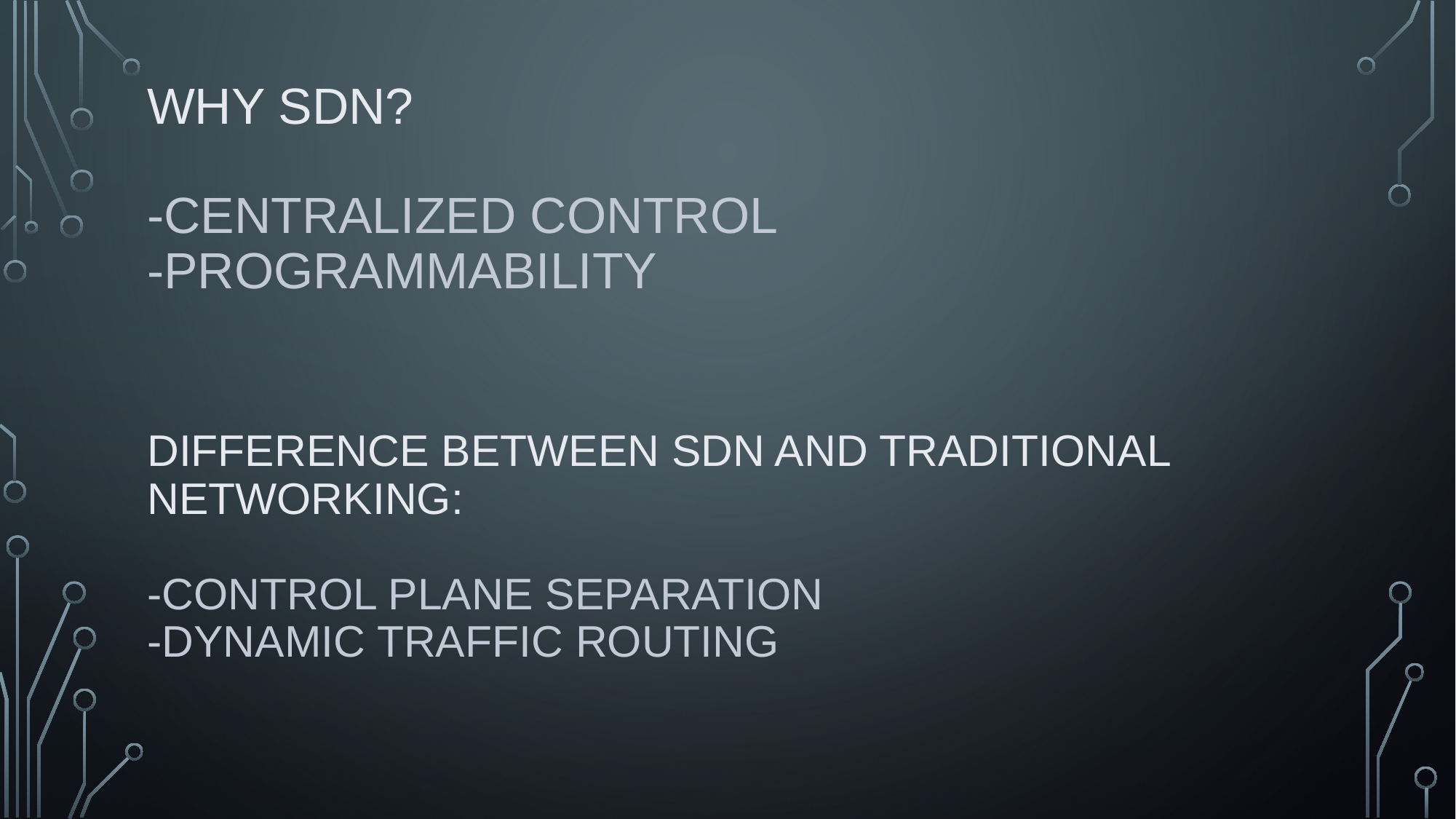

# WHY SDN? -Centralized control -Programmability
Difference between SDN and traditional networking:
-Control plane separation
-Dynamic traffic routing